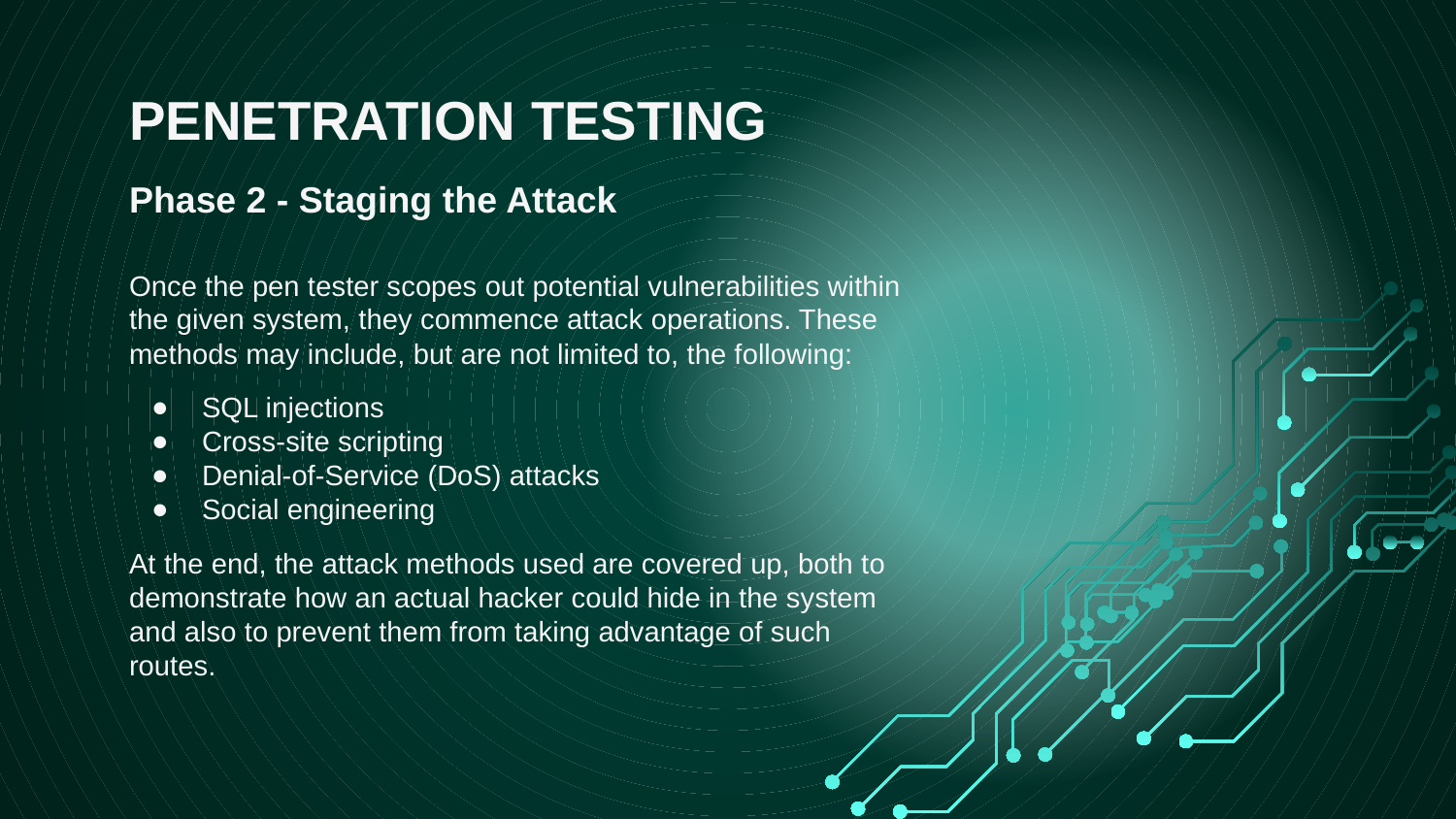

# PENETRATION TESTING
Phase 2 - Staging the Attack
Once the pen tester scopes out potential vulnerabilities within the given system, they commence attack operations. These methods may include, but are not limited to, the following:
SQL injections
Cross-site scripting
Denial-of-Service (DoS) attacks
Social engineering
At the end, the attack methods used are covered up, both to demonstrate how an actual hacker could hide in the system and also to prevent them from taking advantage of such routes.